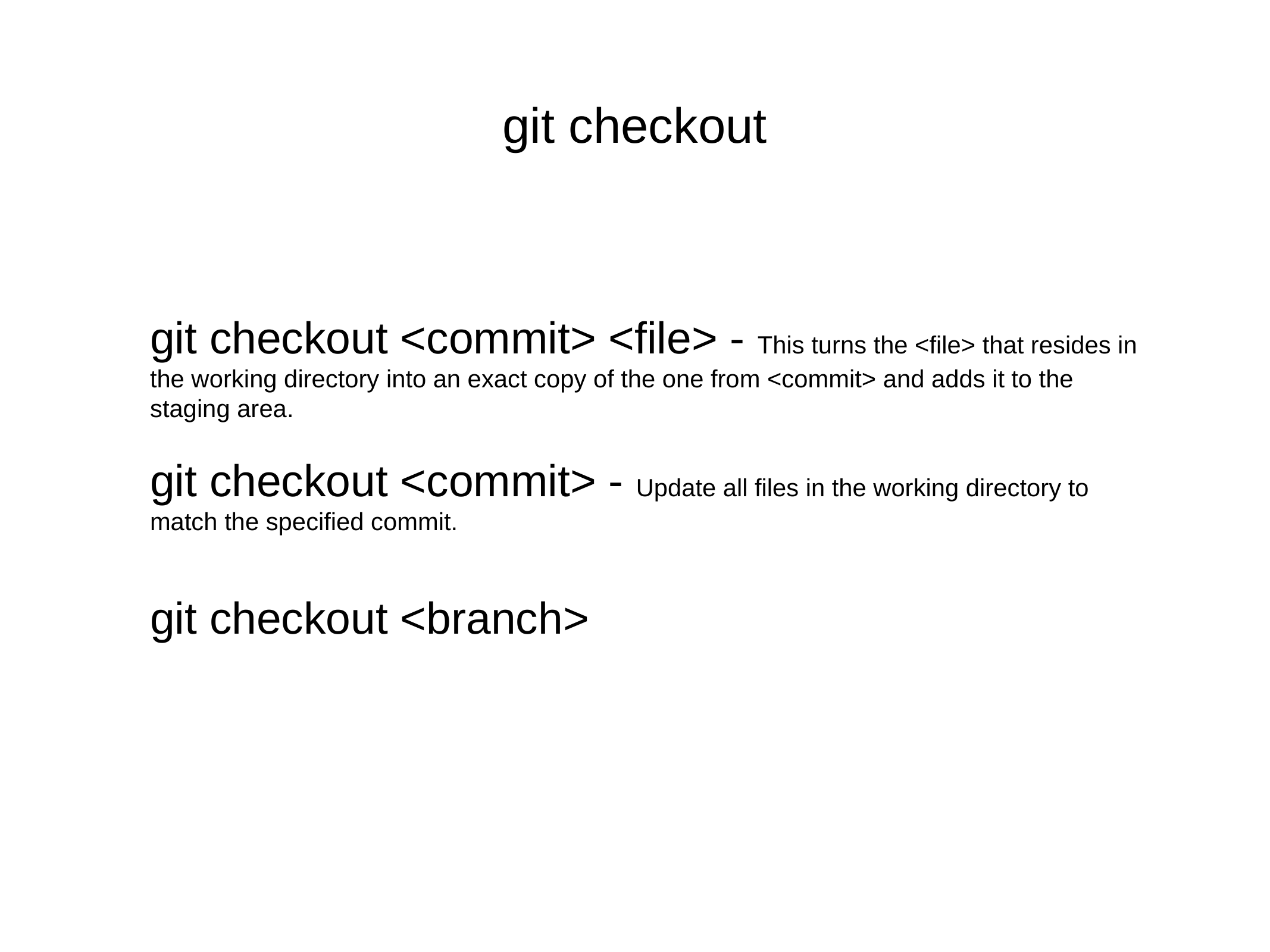

# git checkout
git checkout <commit> <file> - This turns the <file> that resides in the working directory into an exact copy of the one from <commit> and adds it to the staging area.

git checkout <commit> - Update all files in the working directory to match the specified commit.

git checkout <branch>